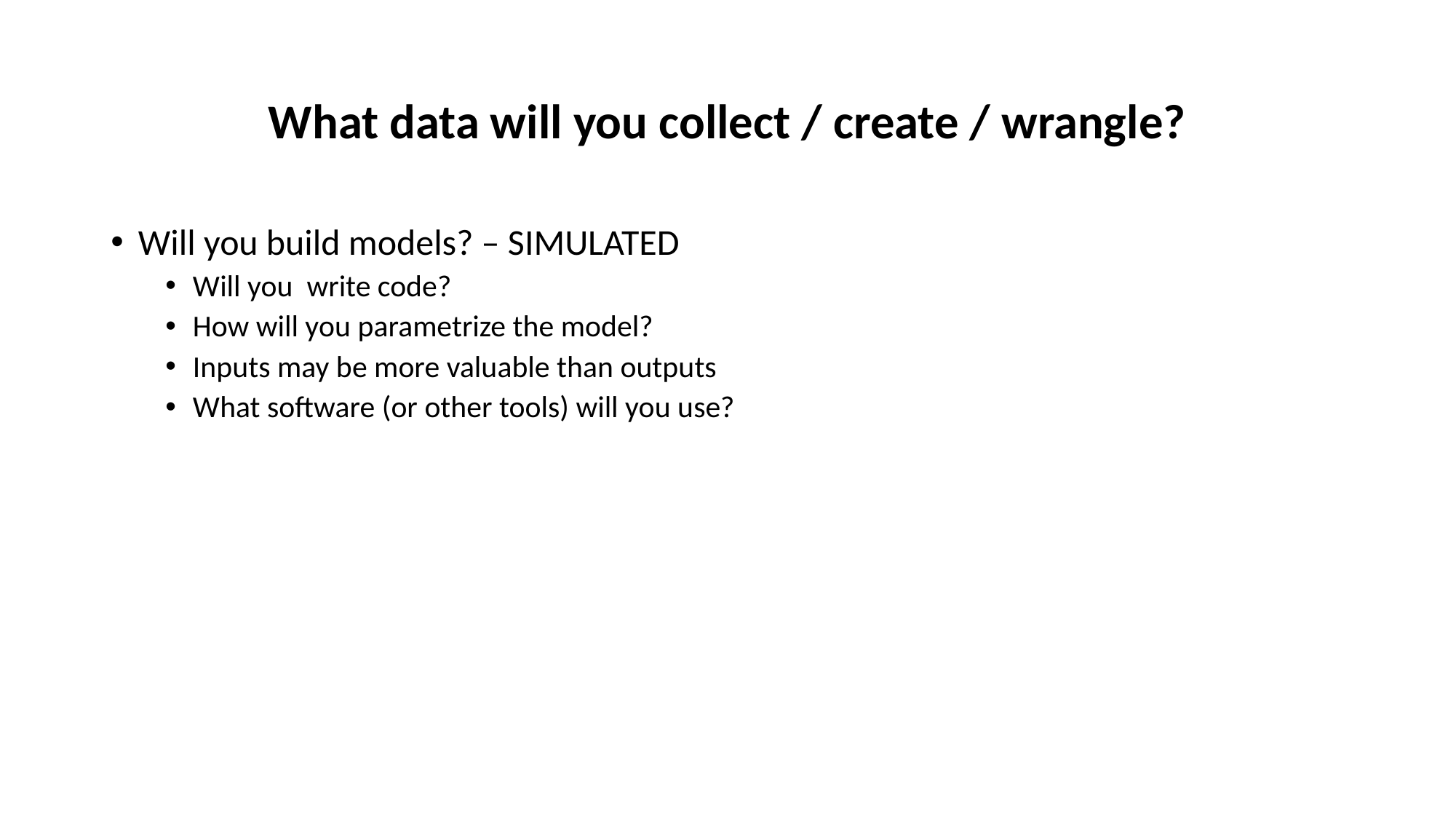

# What data will you collect / create / wrangle?
Will you build models? – SIMULATED
Will you  write code?
How will you parametrize the model?
Inputs may be more valuable than outputs
What software (or other tools) will you use?